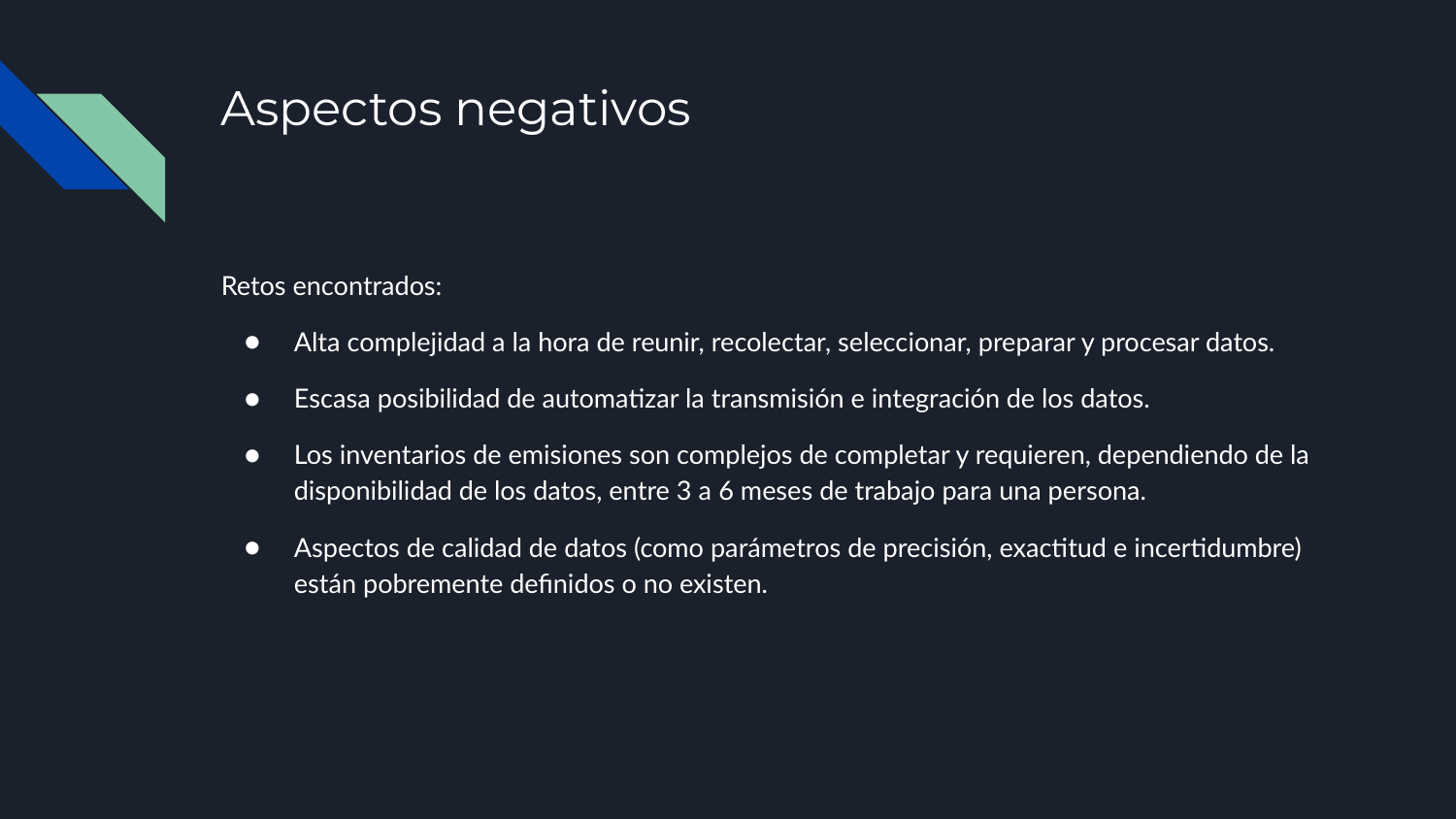

# Aspectos negativos

Retos encontrados:
Alta complejidad a la hora de reunir, recolectar, seleccionar, preparar y procesar datos.
Escasa posibilidad de automatizar la transmisión e integración de los datos.
Los inventarios de emisiones son complejos de completar y requieren, dependiendo de la disponibilidad de los datos, entre 3 a 6 meses de trabajo para una persona.
Aspectos de calidad de datos (como parámetros de precisión, exactitud e incertidumbre) están pobremente definidos o no existen.